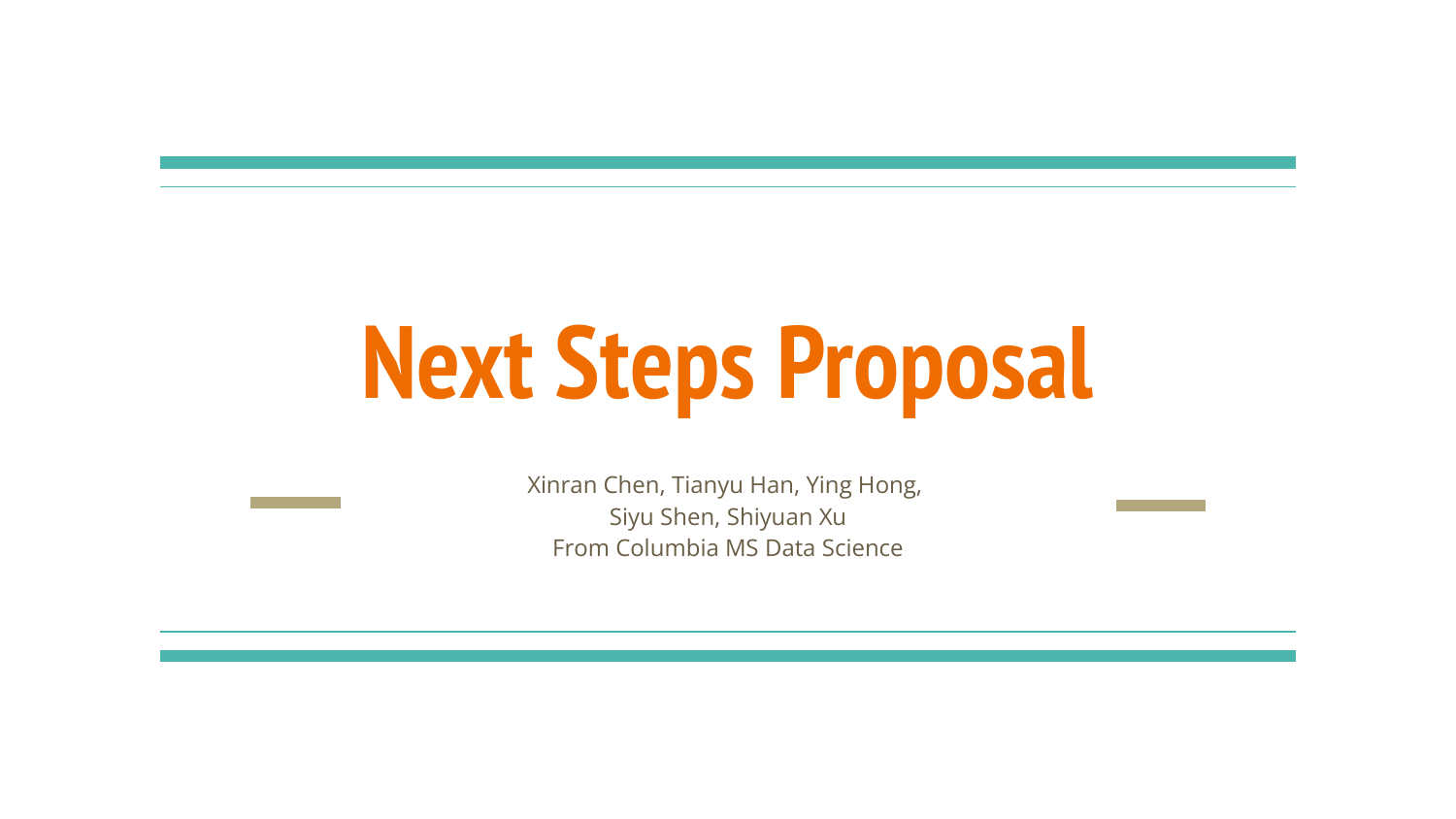

# Next Steps Proposal
Xinran Chen, Tianyu Han, Ying Hong,
Siyu Shen, Shiyuan Xu
From Columbia MS Data Science